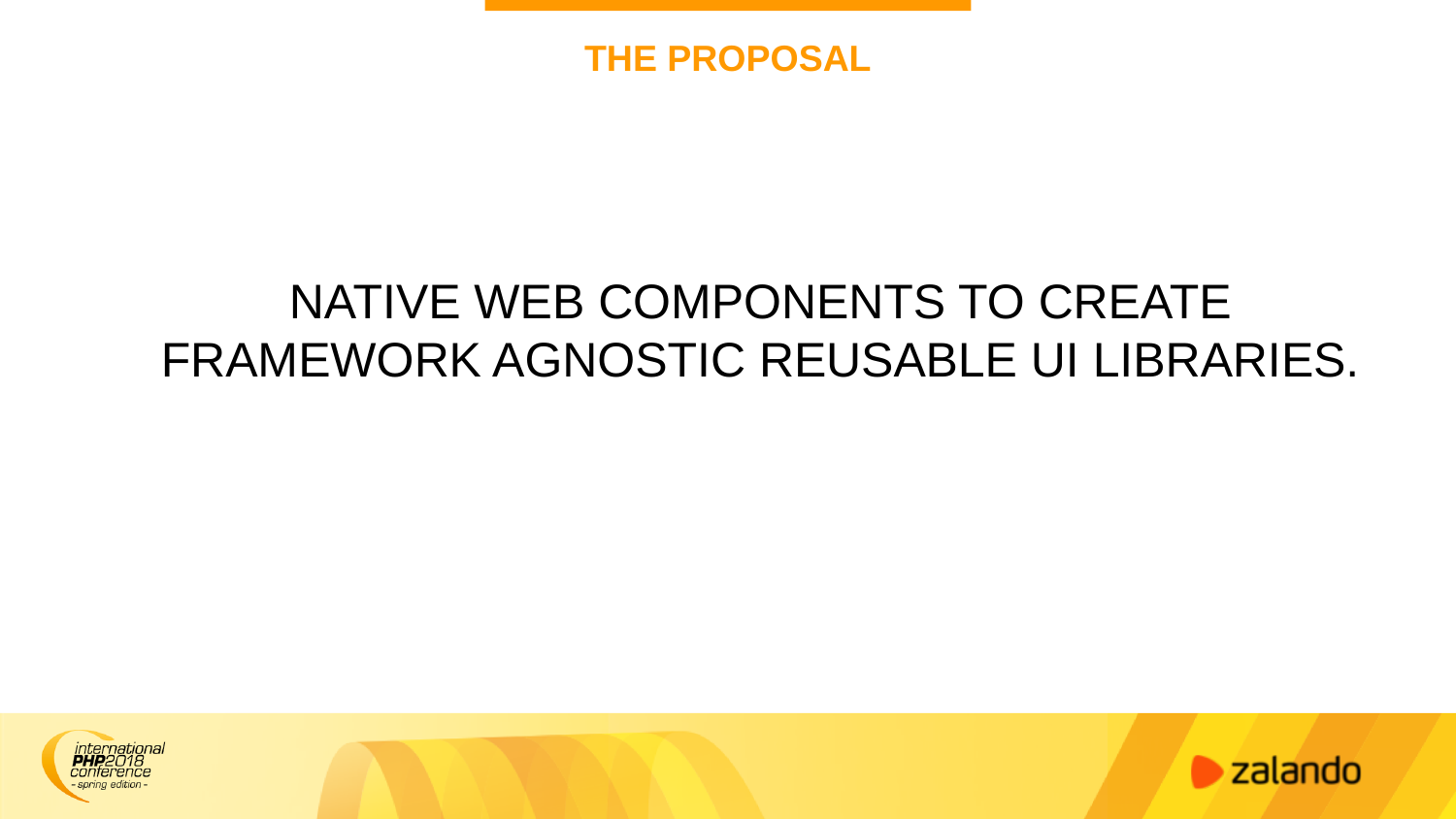

# THE PROPOSAL
NATIVE WEB COMPONENTS TO CREATE FRAMEWORK AGNOSTIC REUSABLE UI LIBRARIES.